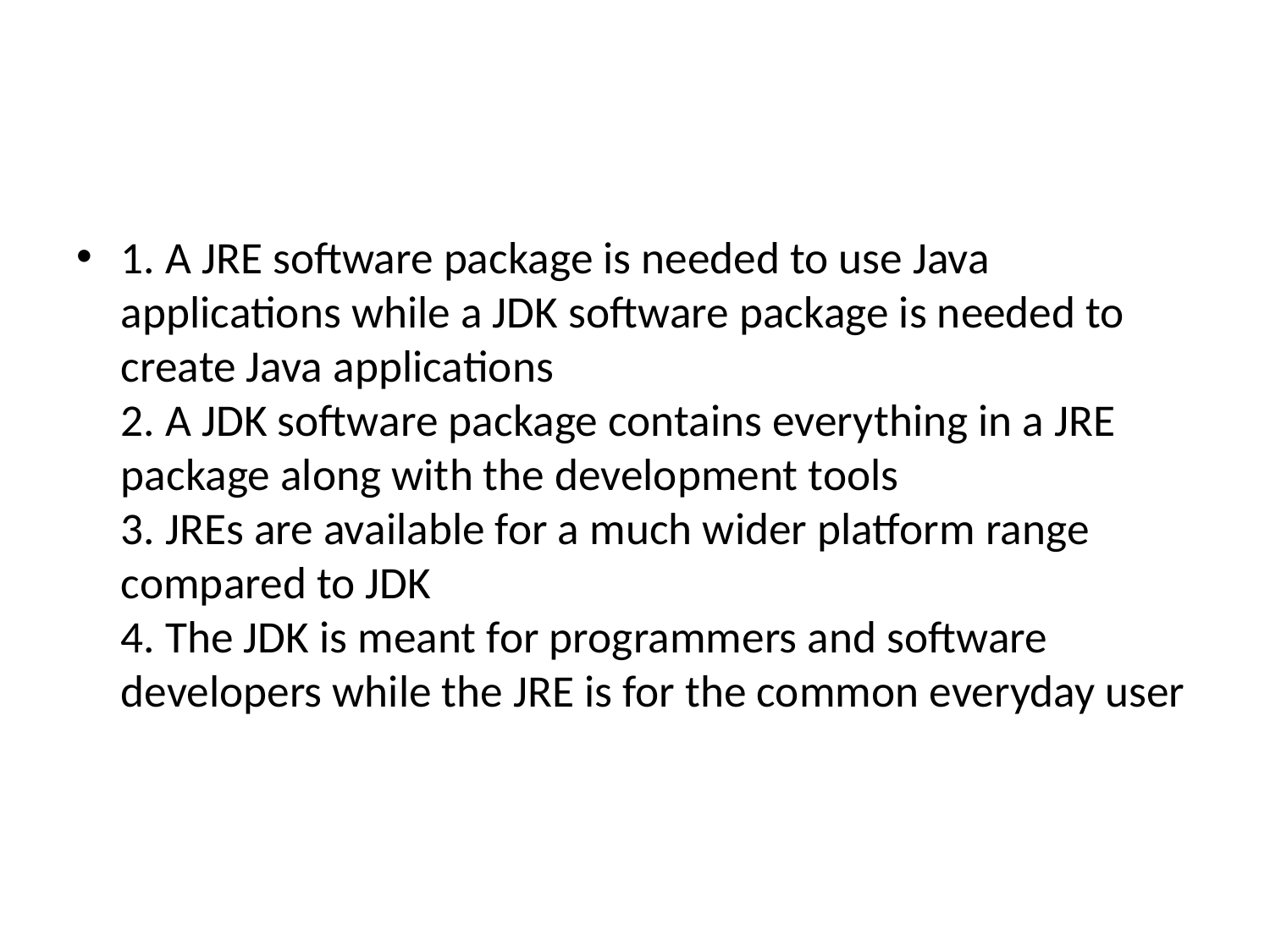

#
1. A JRE software package is needed to use Java applications while a JDK software package is needed to create Java applications
2. A JDK software package contains everything in a JRE package along with the development tools
3. JREs are available for a much wider platform range compared to JDK
4. The JDK is meant for programmers and software developers while the JRE is for the common everyday user